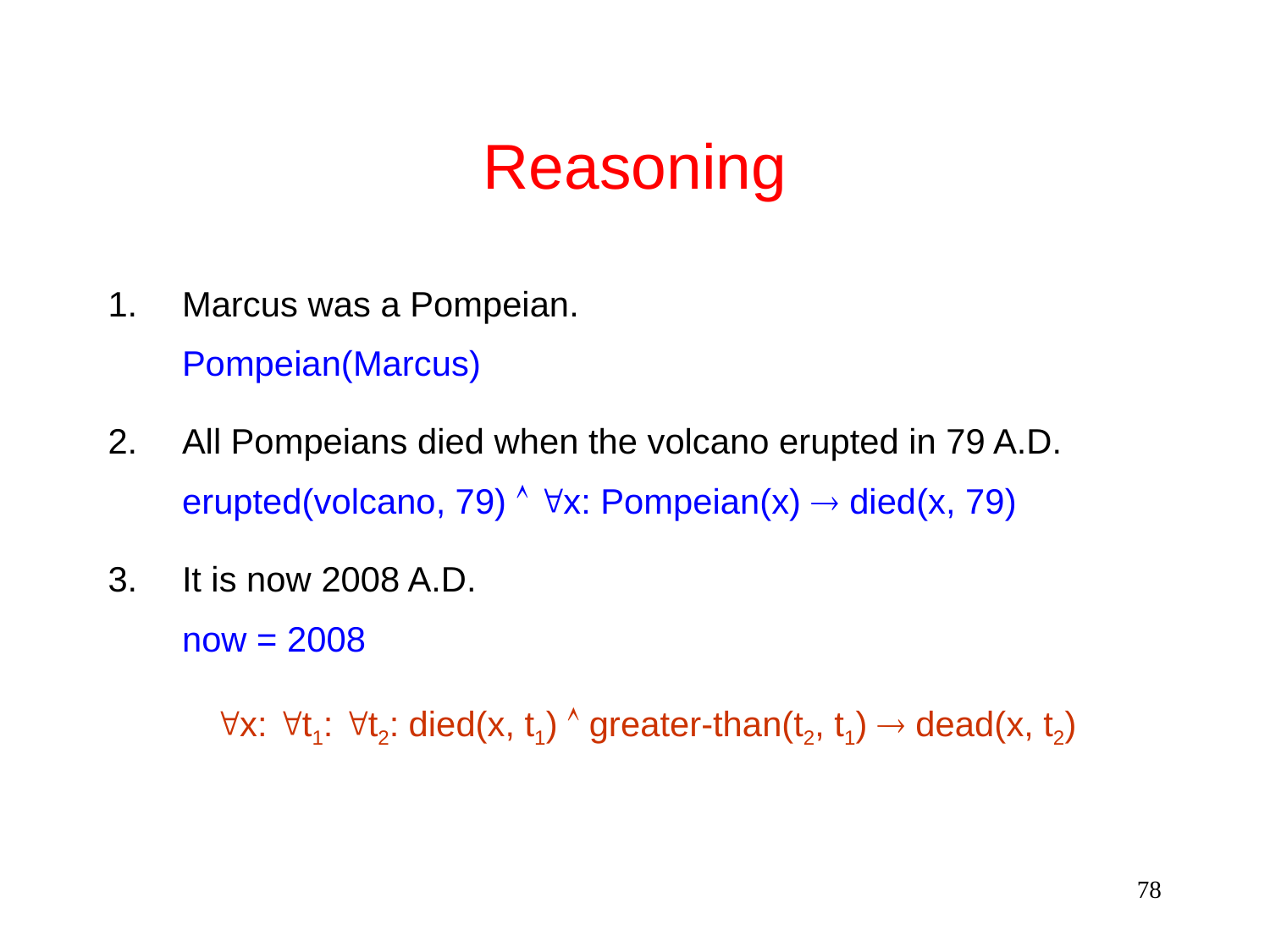

# Reasoning
Marcus was a Pompeian.
	Pompeian(Marcus)
All Pompeians died when the volcano erupted in 79 A.D.
	erupted(volcano, 79) ∧ ∀x: Pompeian(x) → died(x, 79)
3.	It is now 2008 A.D.
	now = 2008

∀x: ∀t1: ∀t2: died(x, t1) ∧ greater-than(t2, t1) → dead(x, t2)

78